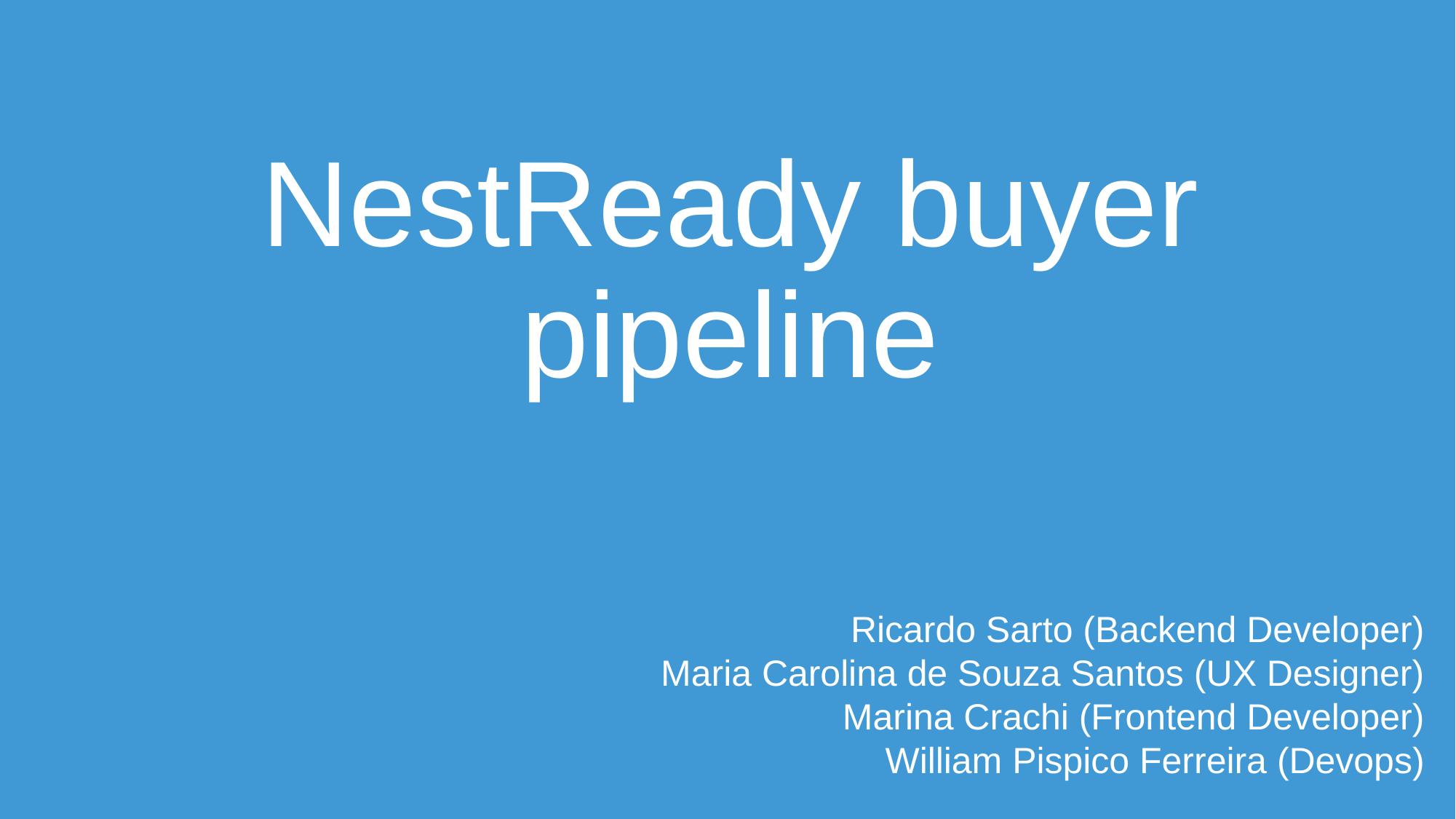

# NestReady buyer pipeline
Ricardo Sarto (Backend Developer)
Maria Carolina de Souza Santos (UX Designer)
Marina Crachi (Frontend Developer)
William Pispico Ferreira (Devops)